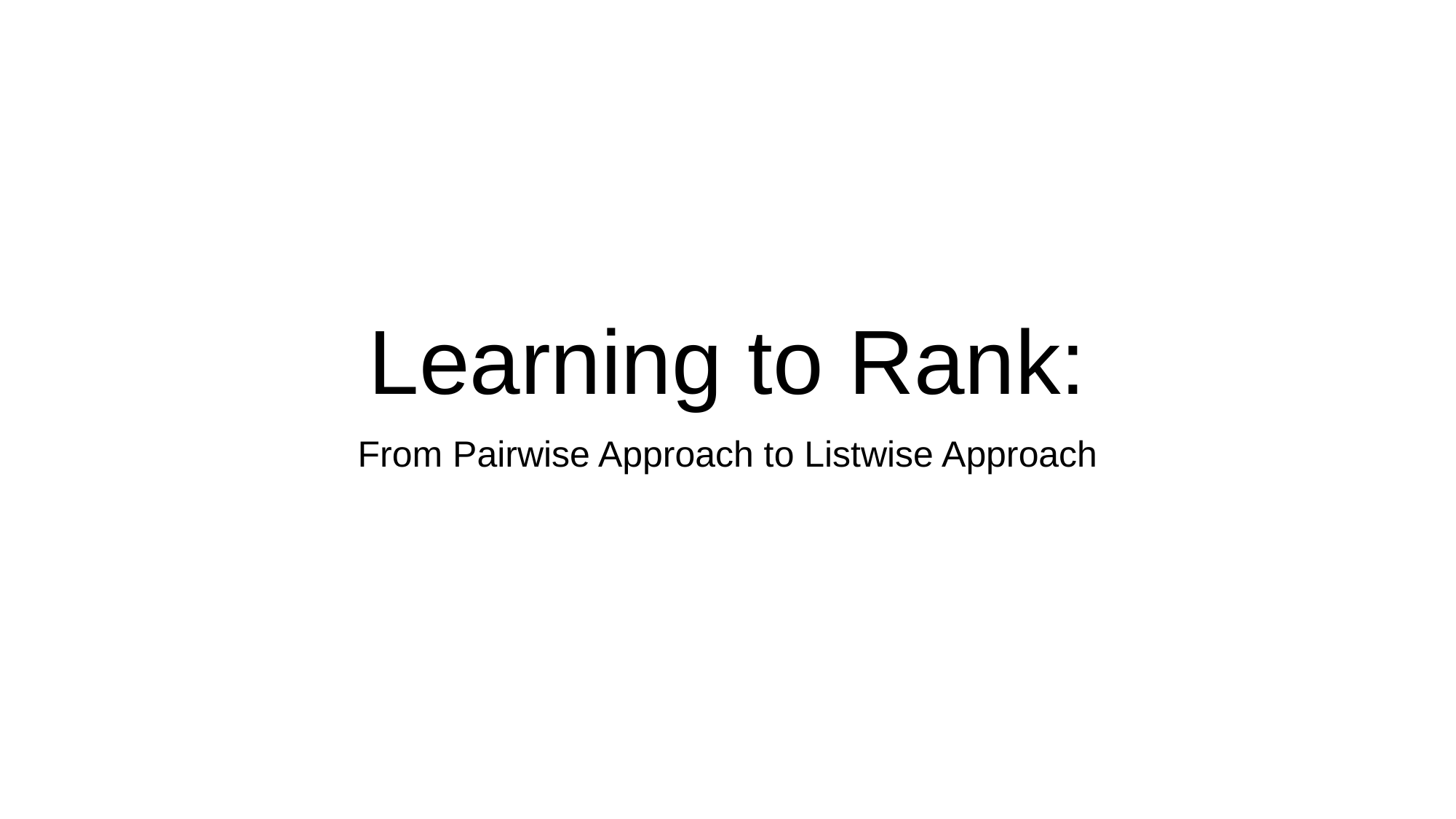

# Learning to Rank:
From Pairwise Approach to Listwise Approach